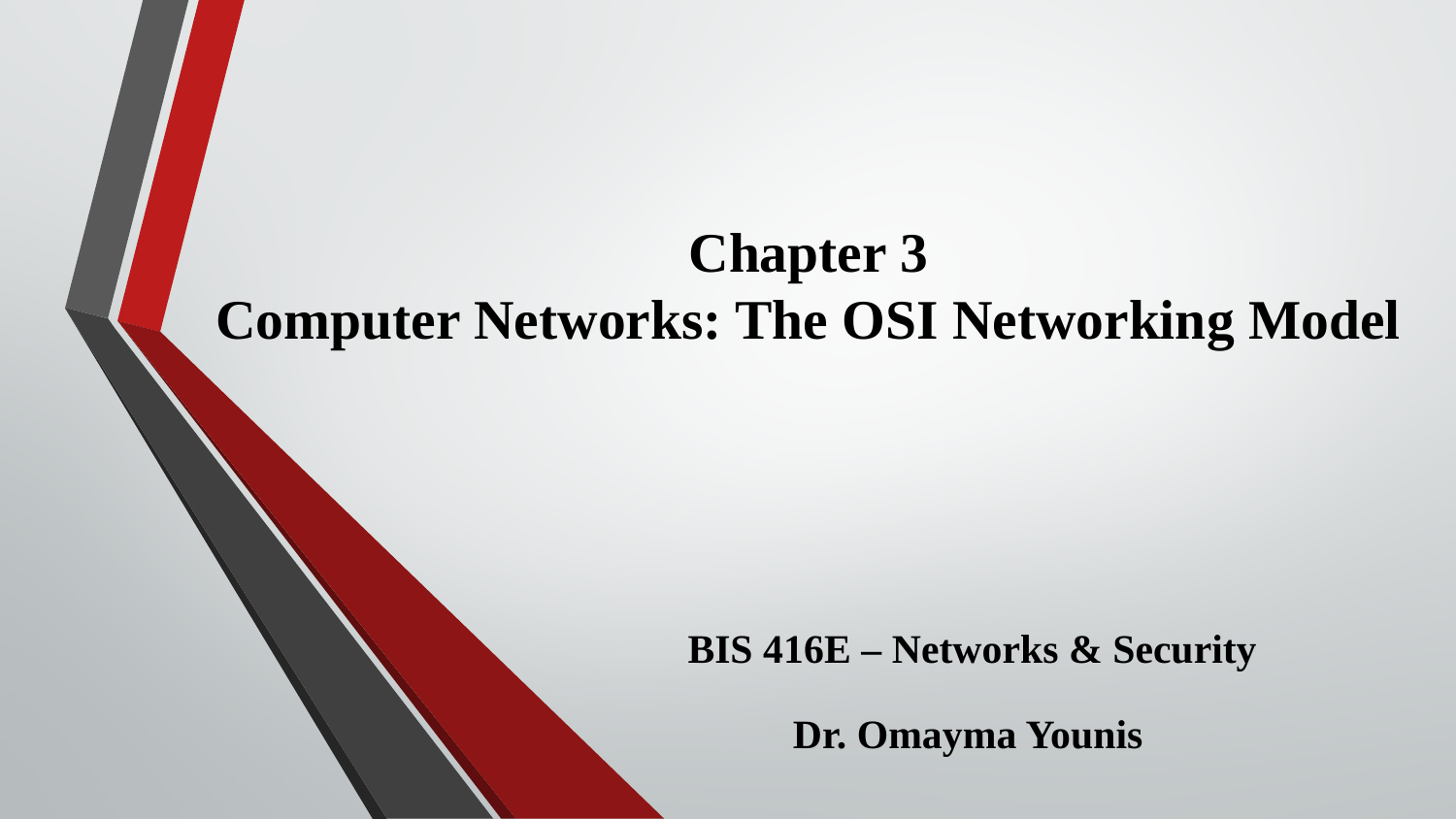

# Chapter 3 Computer Networks: The OSI Networking Model
BIS 416E – Networks & Security
Dr. Omayma Younis